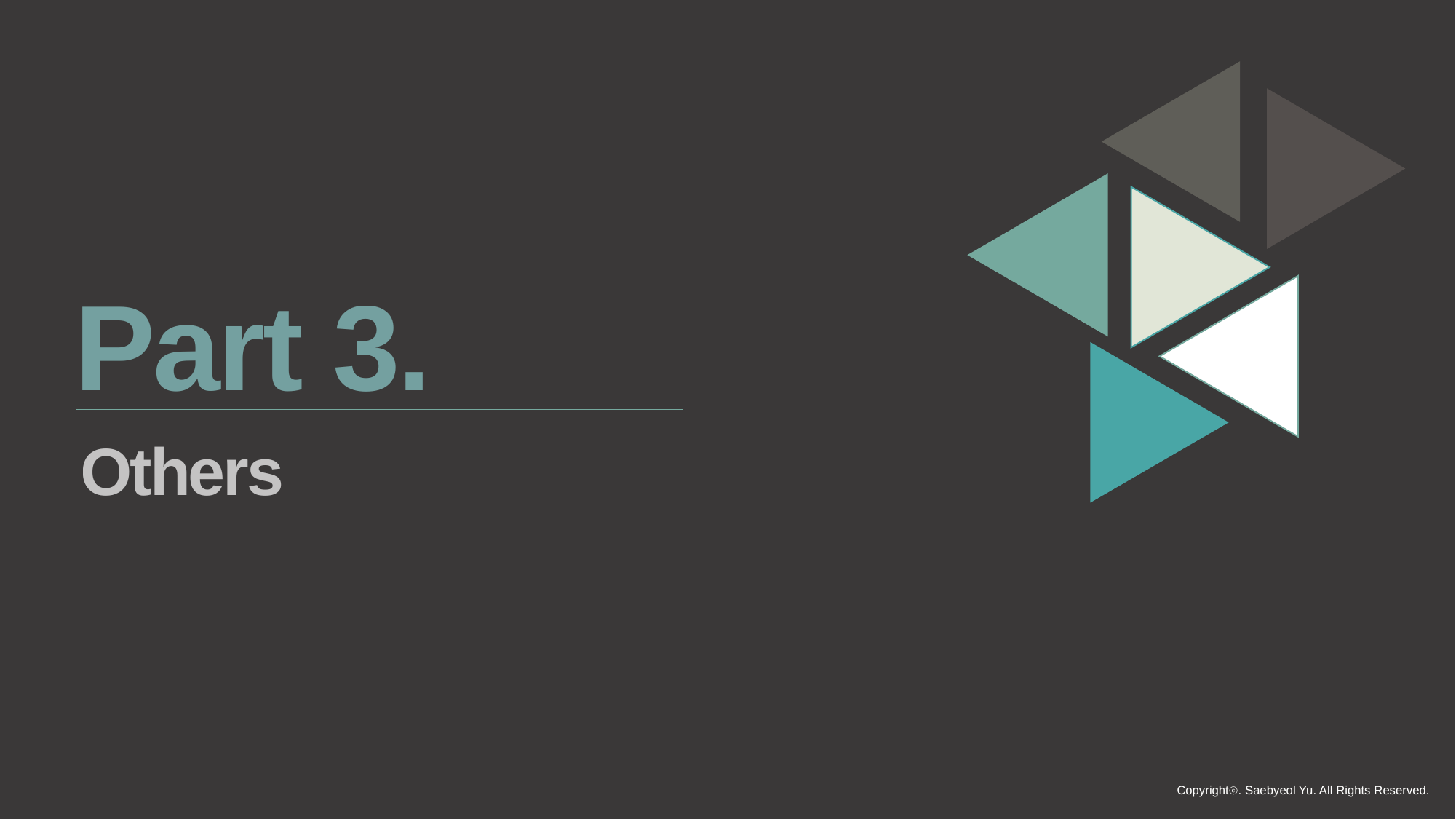

Part 3.
Others

Copyrightⓒ. Saebyeol Yu. All Rights Reserved.